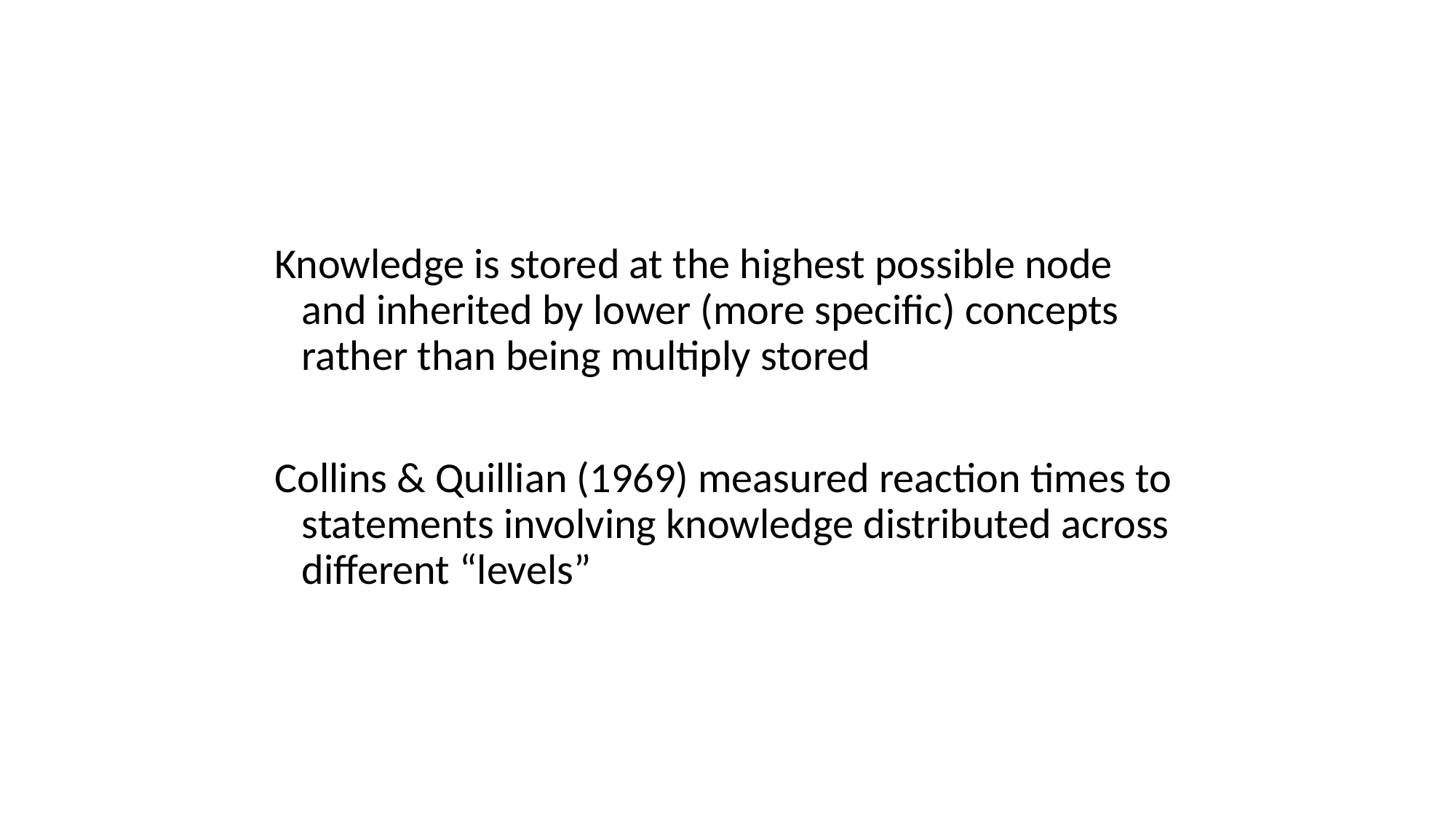

#
Knowledge is stored at the highest possible node and inherited by lower (more specific) concepts rather than being multiply stored

Collins & Quillian (1969) measured reaction times to statements involving knowledge distributed across different “levels”